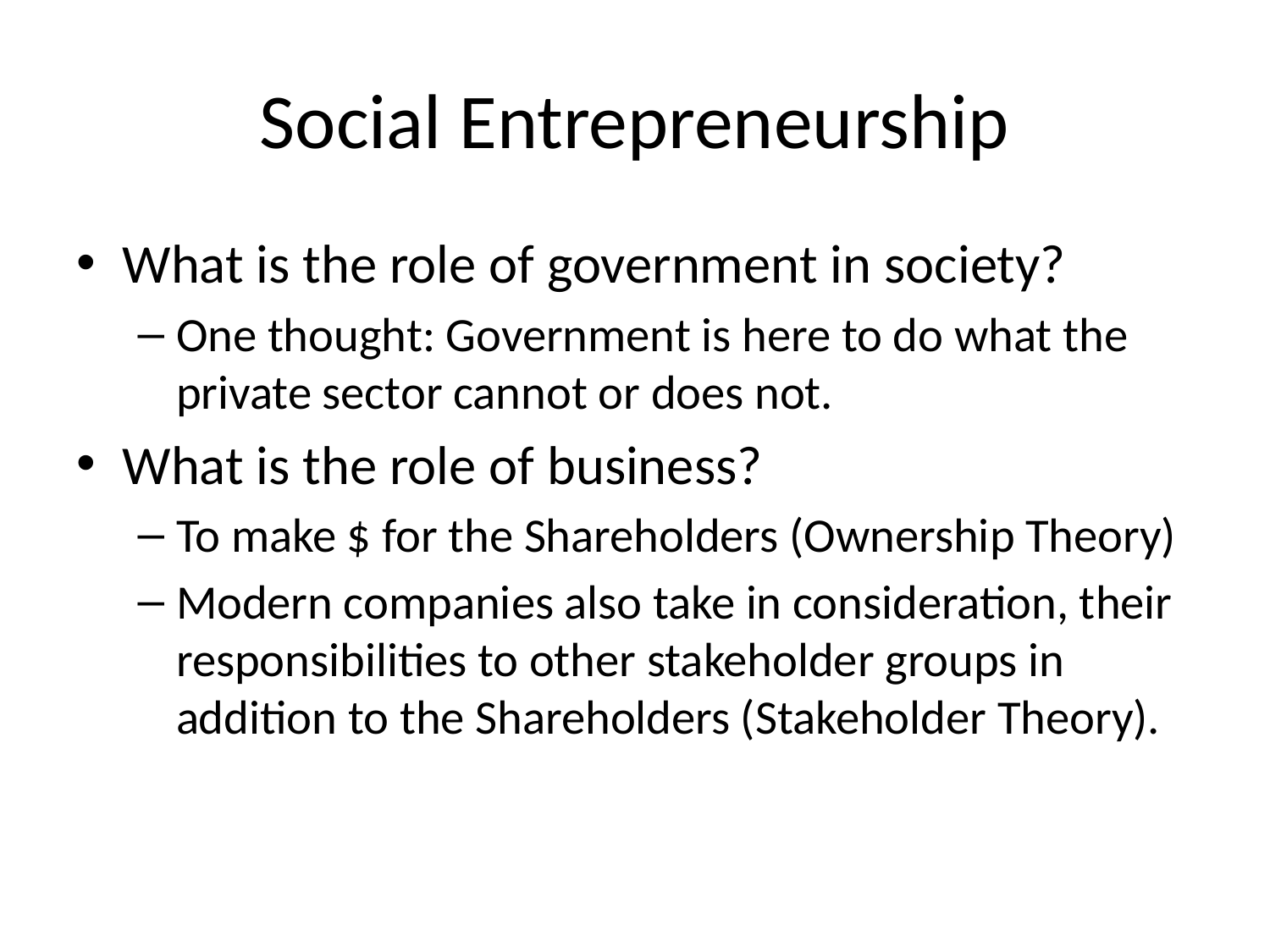

# Social Entrepreneurship
What is the role of government in society?
One thought: Government is here to do what the private sector cannot or does not.
What is the role of business?
To make $ for the Shareholders (Ownership Theory)
Modern companies also take in consideration, their responsibilities to other stakeholder groups in addition to the Shareholders (Stakeholder Theory).